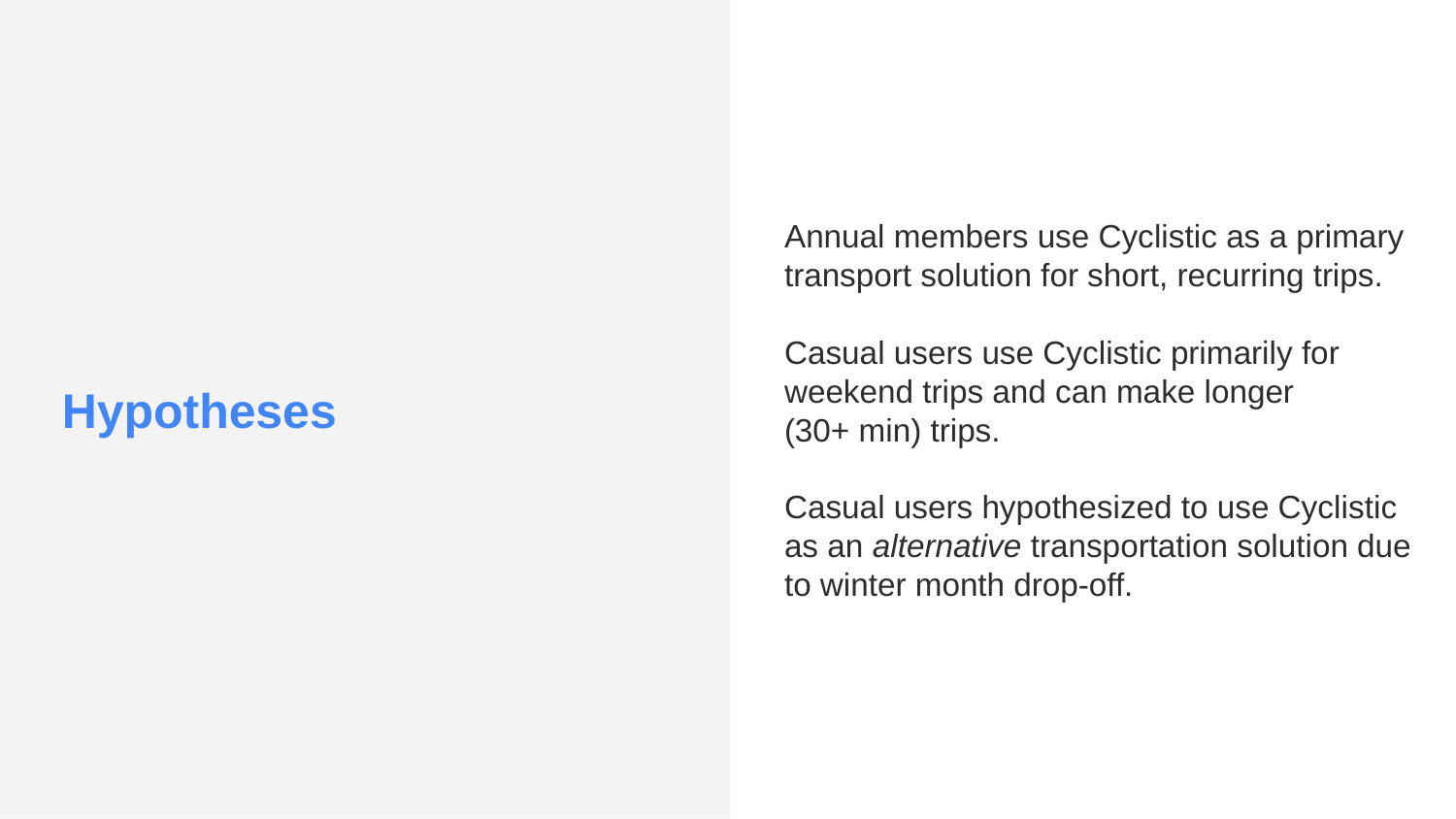

Hypotheses
Annual members use Cyclistic as a primary transport solution for short, recurring trips.

Casual users use Cyclistic primarily for weekend trips and can make longer
(30+ min) trips.

Casual users hypothesized to use Cyclistic as an alternative transportation solution due to winter month drop-off.